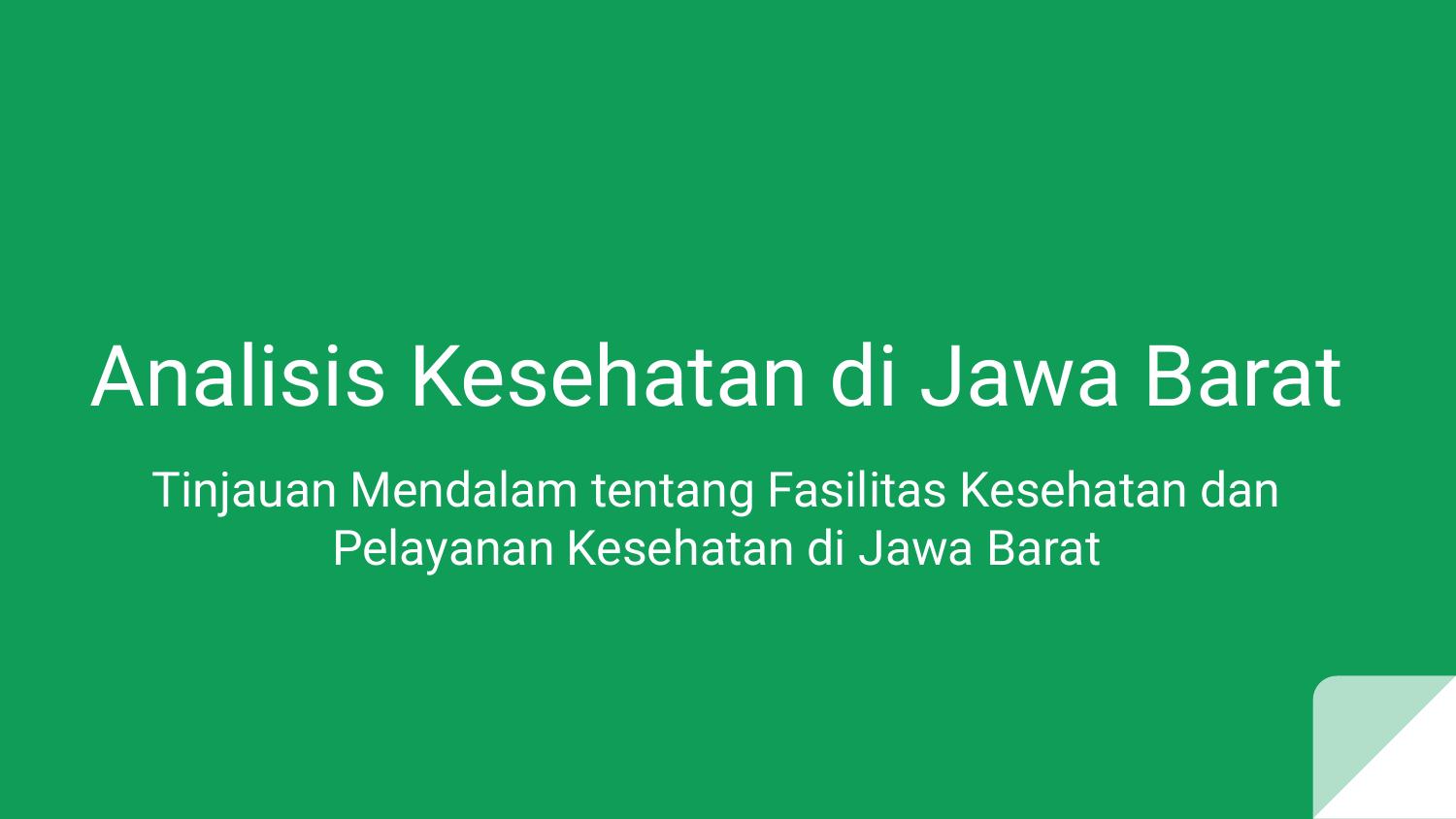

# Analisis Kesehatan di Jawa Barat
Tinjauan Mendalam tentang Fasilitas Kesehatan dan Pelayanan Kesehatan di Jawa Barat